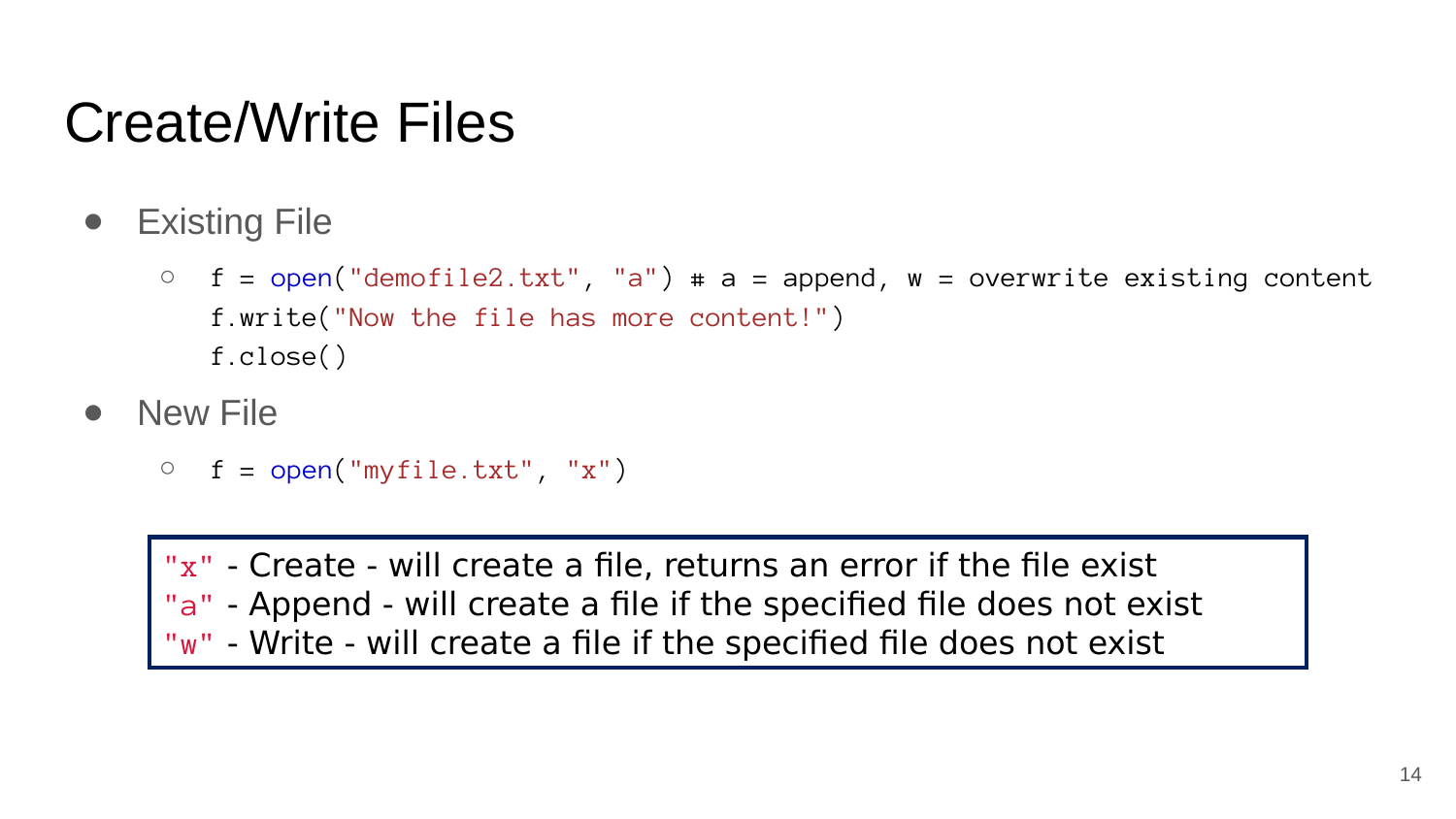

# Create/Write Files
Existing File
f = open("demofile2.txt", "a") # a = append, w = overwrite existing content
f.write("Now the file has more content!")
f.close()
New File
f = open("myfile.txt", "x")

"x" - Create - will create a file, returns an error if the file exist
"a" - Append - will create a file if the specified file does not exist
"w" - Write - will create a file if the specified file does not exist
14